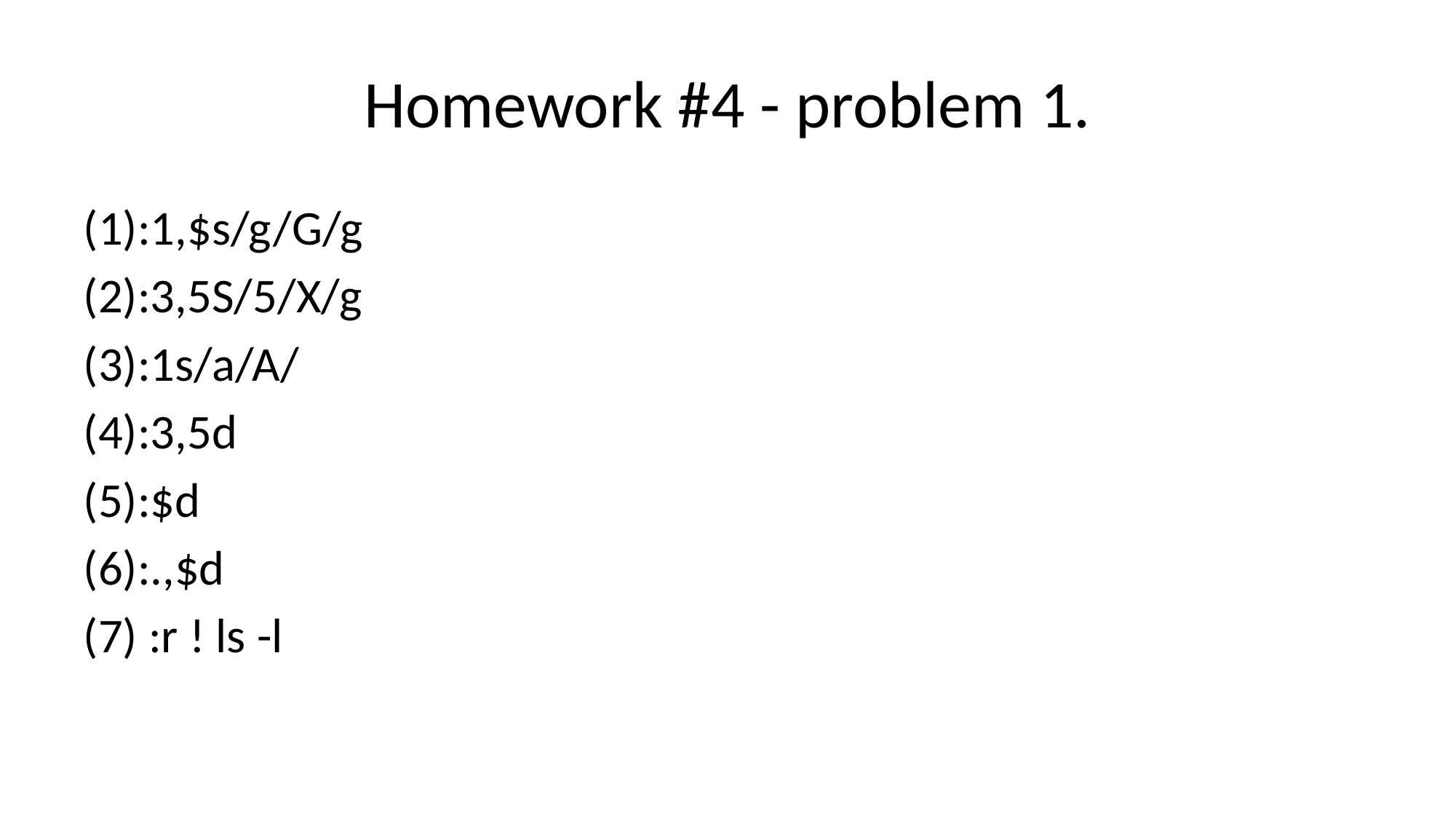

# Homework #4 - problem 1.
(1):1,$s/g/G/g
(2):3,5S/5/X/g
(3):1s/a/A/
(4):3,5d
(5):$d
(6):.,$d
(7) :r ! ls -l